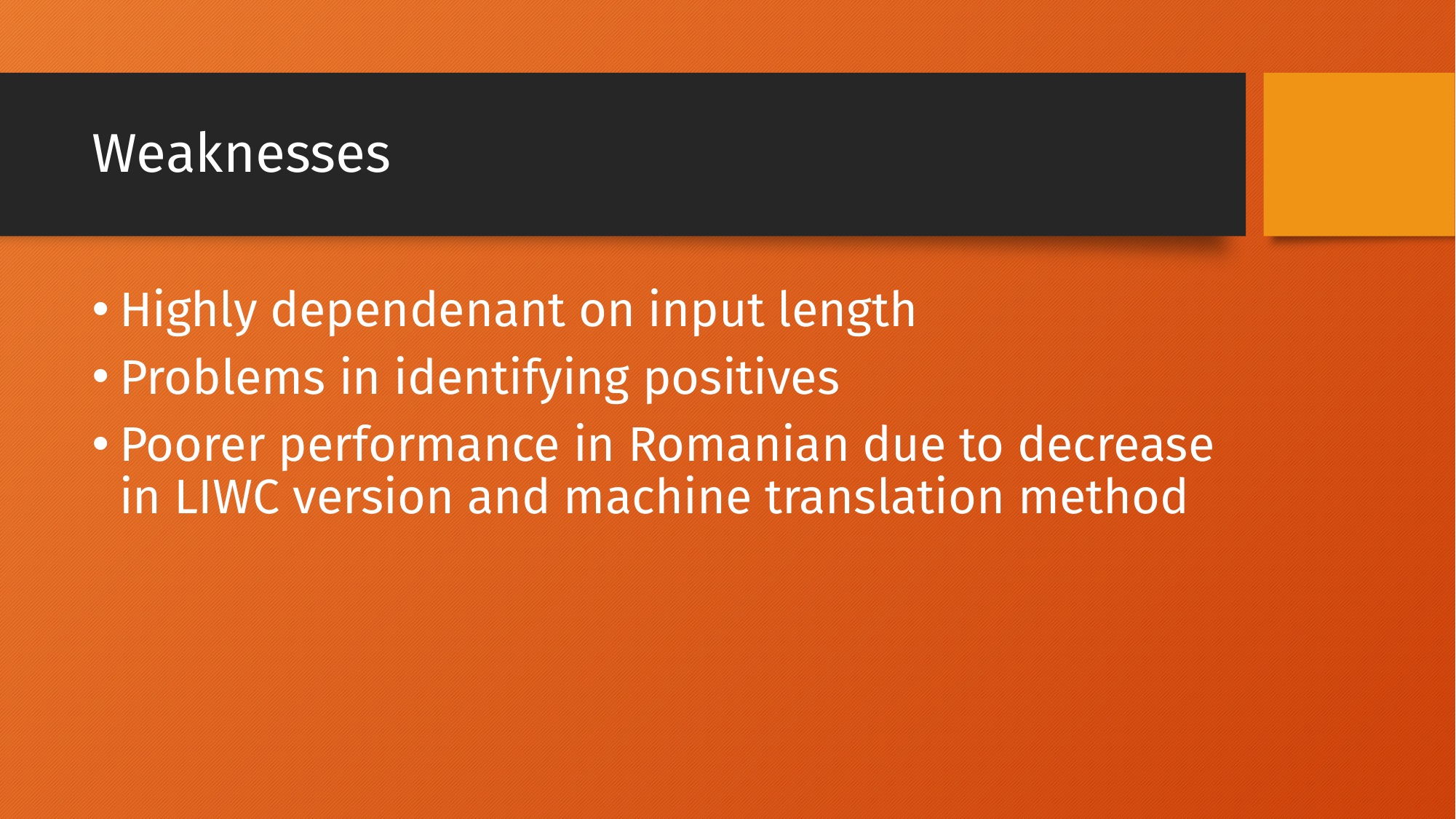

# Weaknesses
Highly dependenant on input length
Problems in identifying positives
Poorer performance in Romanian due to decrease in LIWC version and machine translation method